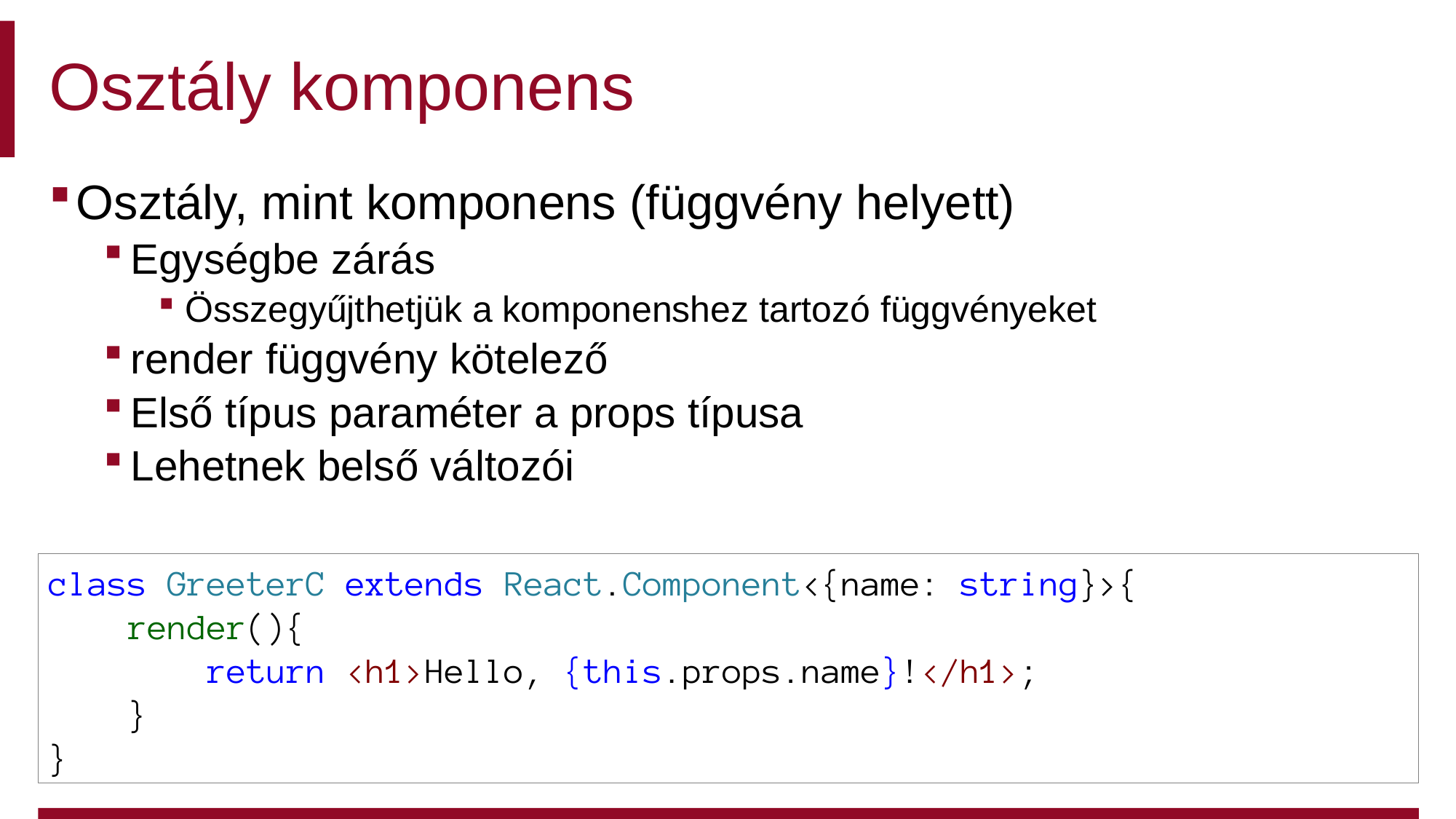

# Osztály komponens
Osztály, mint komponens (függvény helyett)
Egységbe zárás
Összegyűjthetjük a komponenshez tartozó függvényeket
render függvény kötelező
Első típus paraméter a props típusa
Lehetnek belső változói
class GreeterC extends React.Component<{name: string}>{
    render(){
        return <h1>Hello, {this.props.name}!</h1>;
    }
}